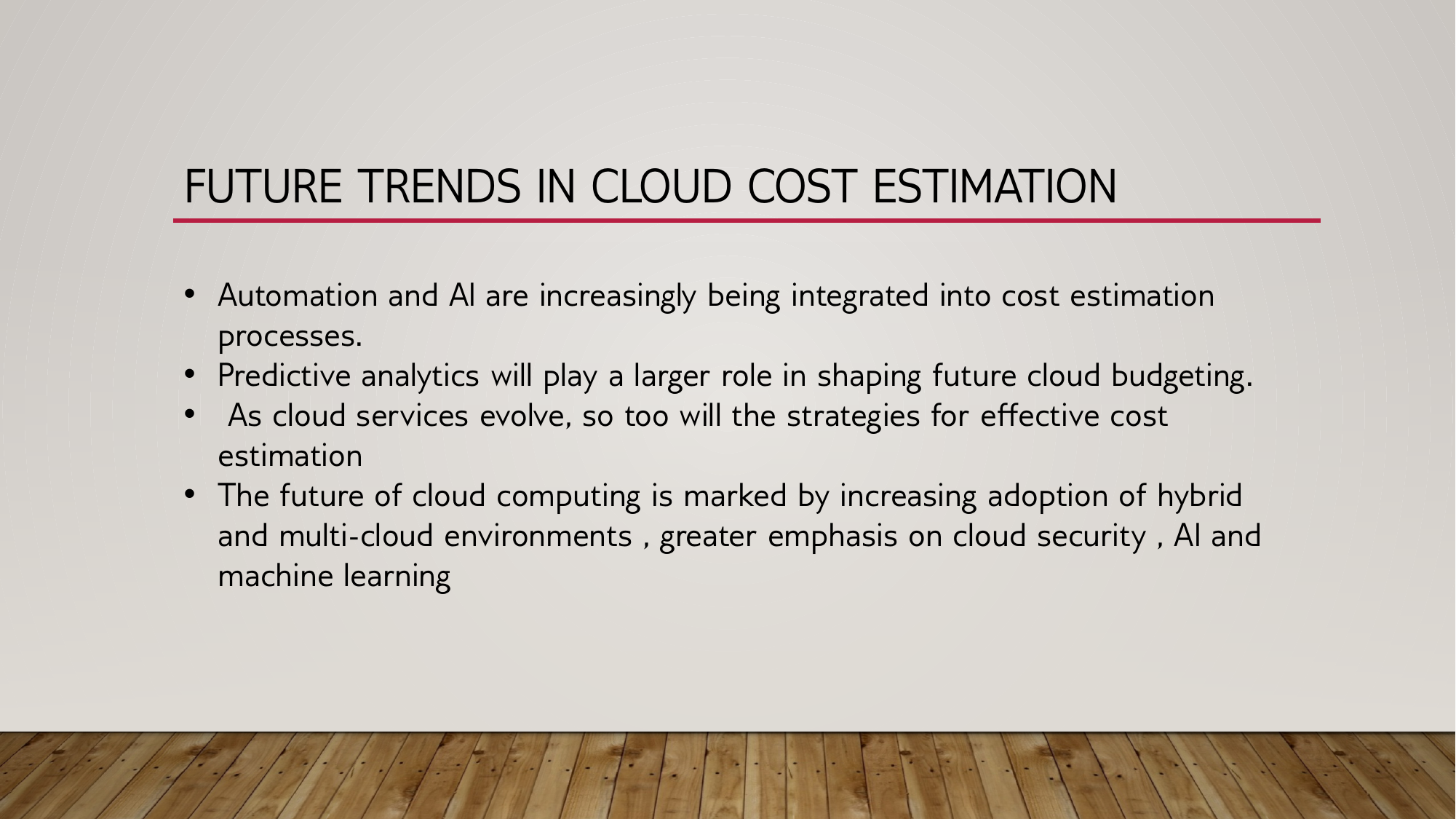

# Future trends in cloud cost estimation
Automation and AI are increasingly being integrated into cost estimation processes.
Predictive analytics will play a larger role in shaping future cloud budgeting.
 As cloud services evolve, so too will the strategies for effective cost estimation
The future of cloud computing is marked by increasing adoption of hybrid and multi-cloud environments , greater emphasis on cloud security , AI and machine learning